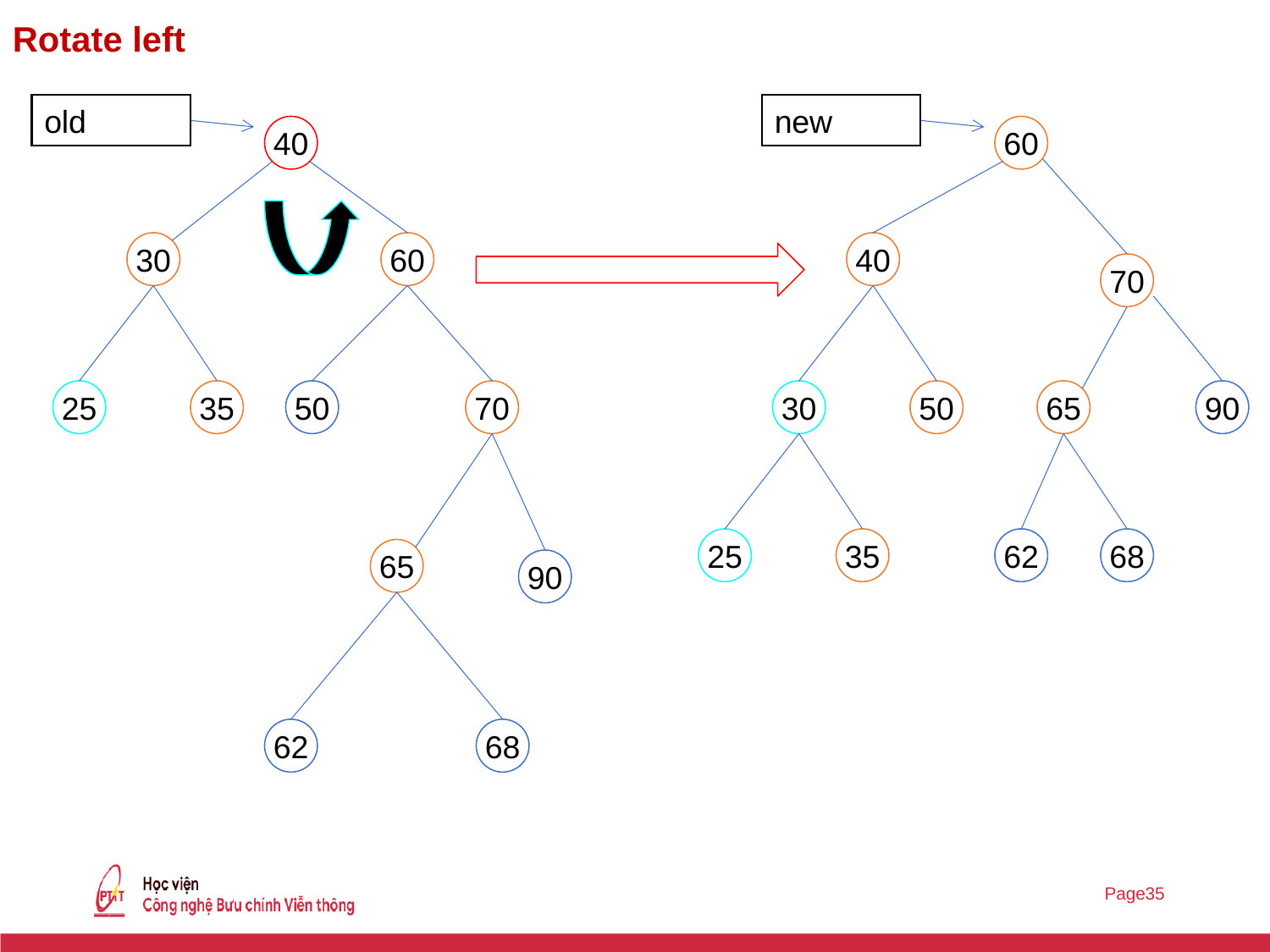

Rotate left
old
new
40
60

30
60
40

70
25
35
50
70
30
50
65
90
25
35
62
68
65
90
62
68